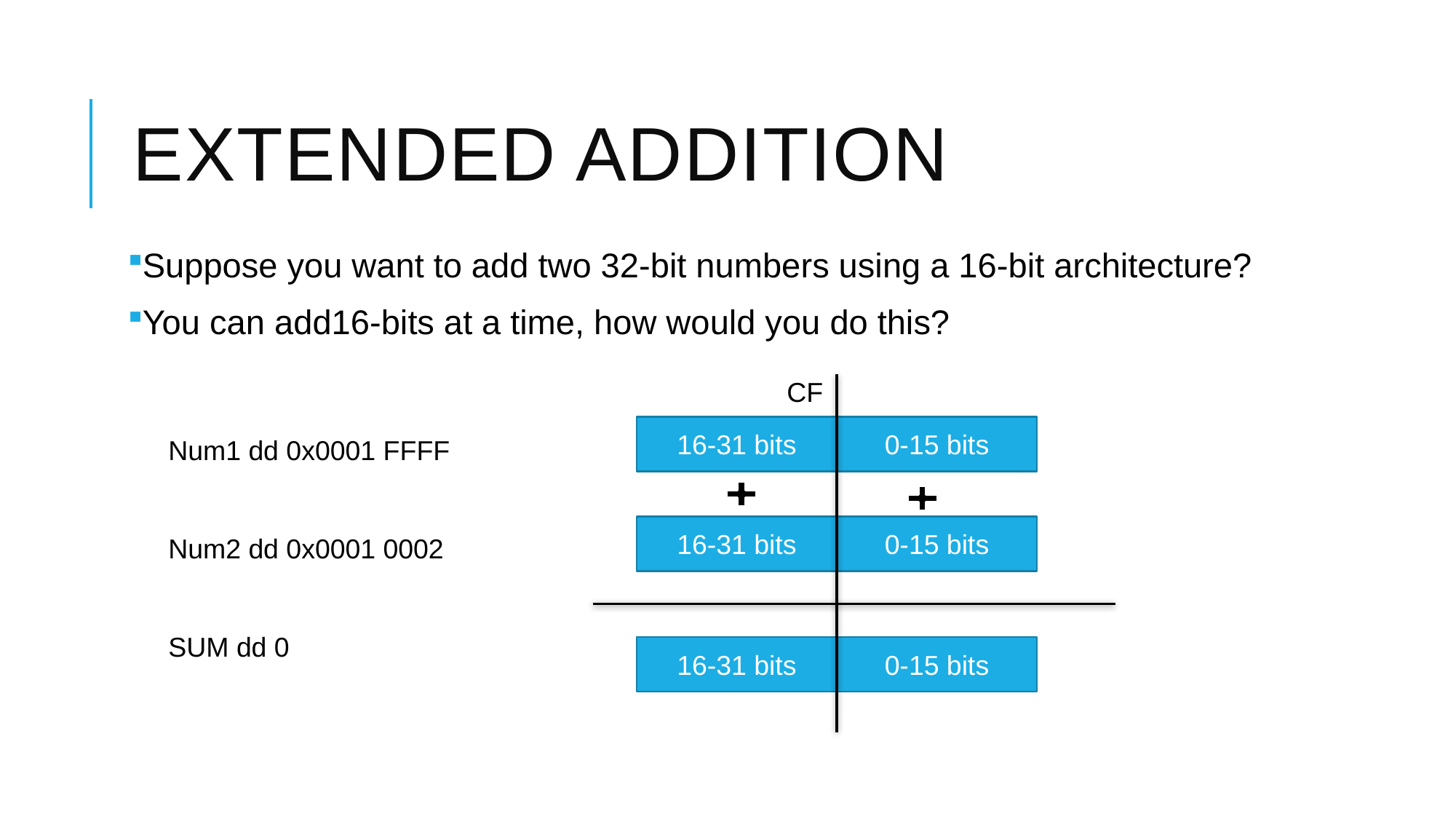

# Extended addition
Suppose you want to add two 32-bit numbers using a 16-bit architecture?
You can add16-bits at a time, how would you do this?
CF
16-31 bits
0-15 bits
Num1 dd 0x0001 FFFF

Num2 dd 0x0001 0002

SUM dd 0

16-31 bits
0-15 bits
16-31 bits
0-15 bits